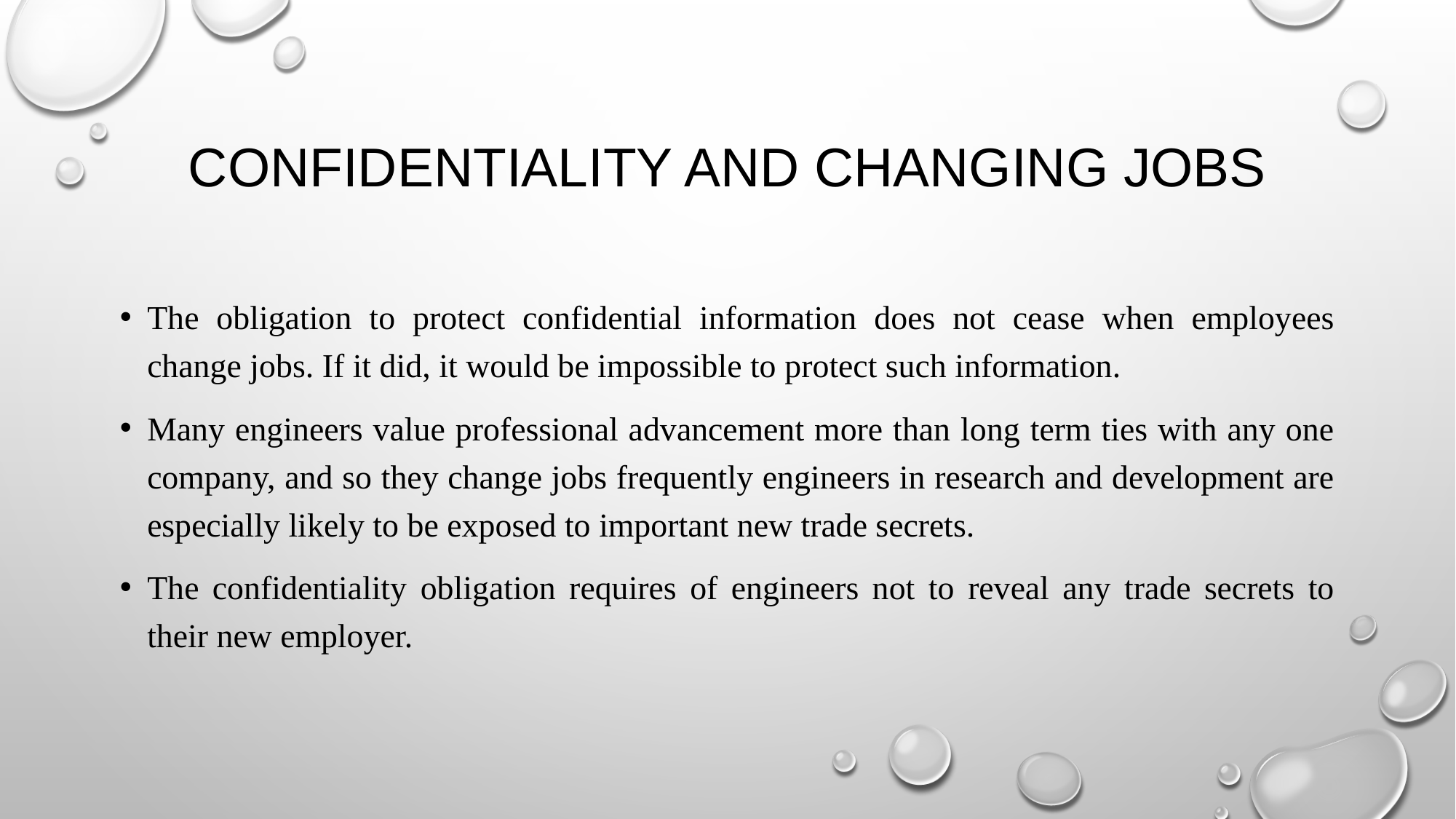

# Confidentiality and changing jobs
The obligation to protect confidential information does not cease when employees change jobs. If it did, it would be impossible to protect such information.
Many engineers value professional advancement more than long term ties with any one company, and so they change jobs frequently engineers in research and development are especially likely to be exposed to important new trade secrets.
The confidentiality obligation requires of engineers not to reveal any trade secrets to their new employer.